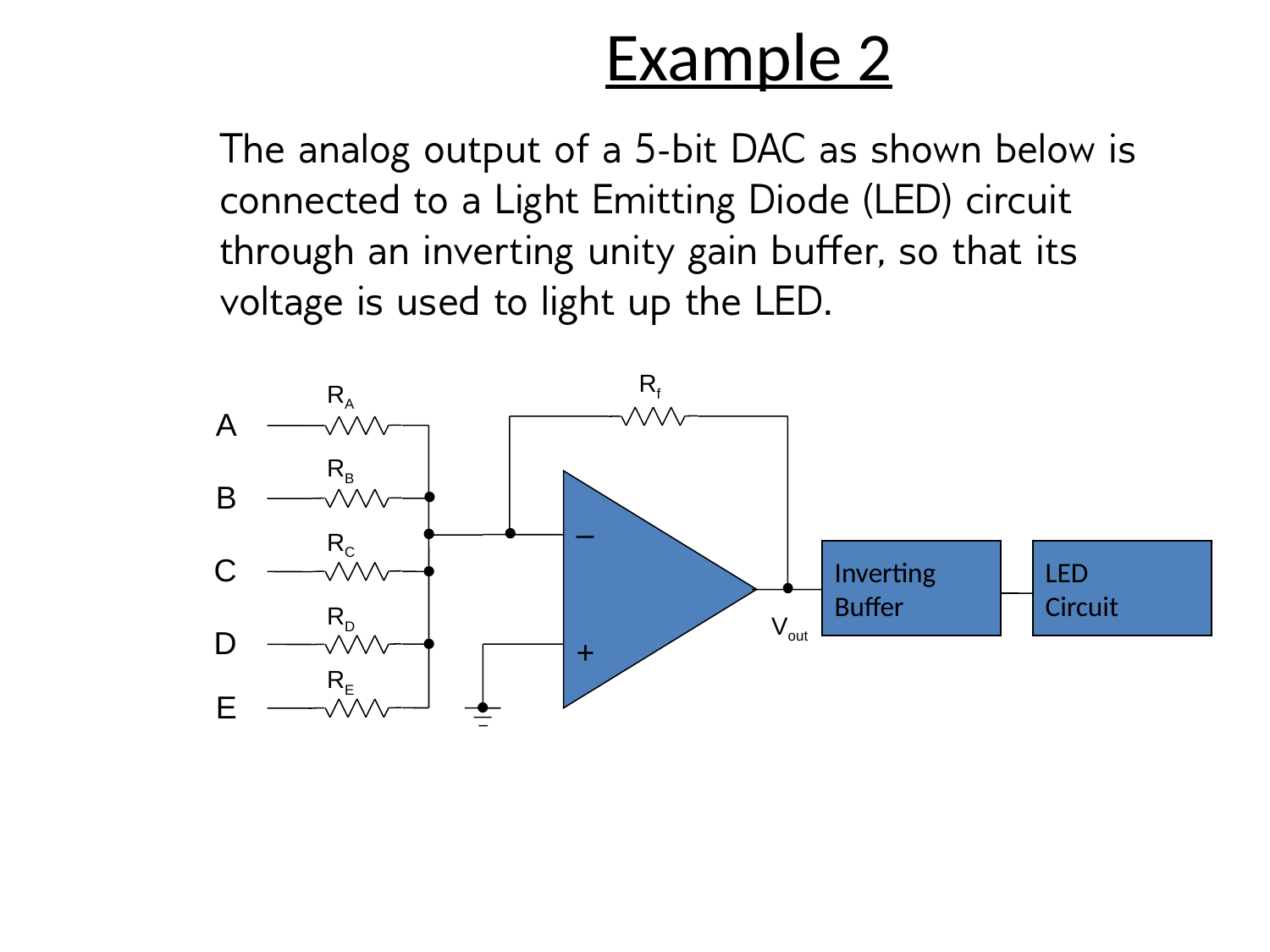

Example 2
The analog output of a 5-bit DAC as shown below is connected to a Light Emitting Diode (LED) circuit through an inverting unity gain buffer, so that its voltage is used to light up the LED.
Rf
RA
A

RB
B

–
RC

C

RD
Vout
D
+

RE
E

Inverting
Buffer
LED
Circuit